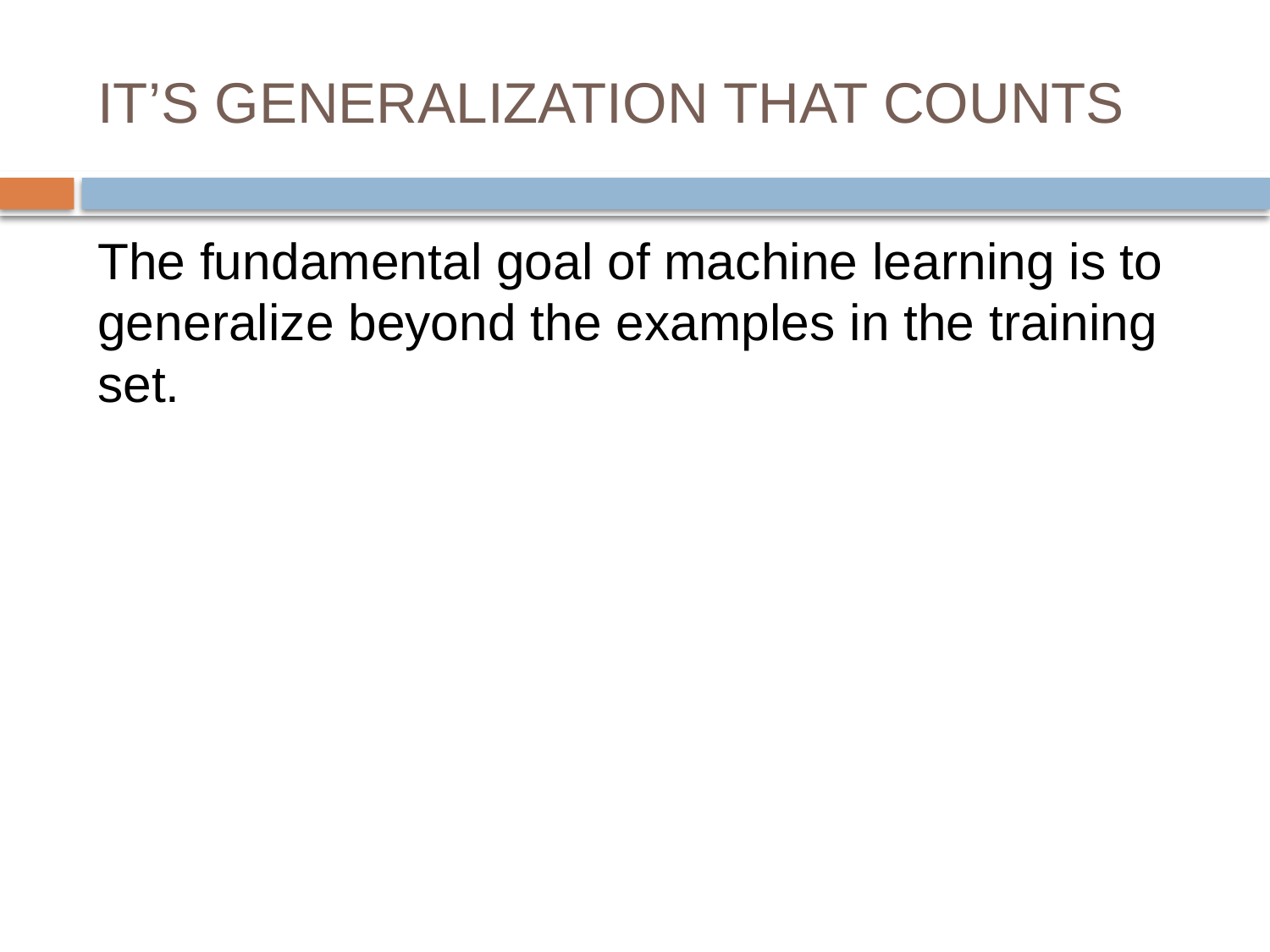

# IT’S GENERALIZATION THAT COUNTS
The fundamental goal of machine learning is to generalize beyond the examples in the training set.